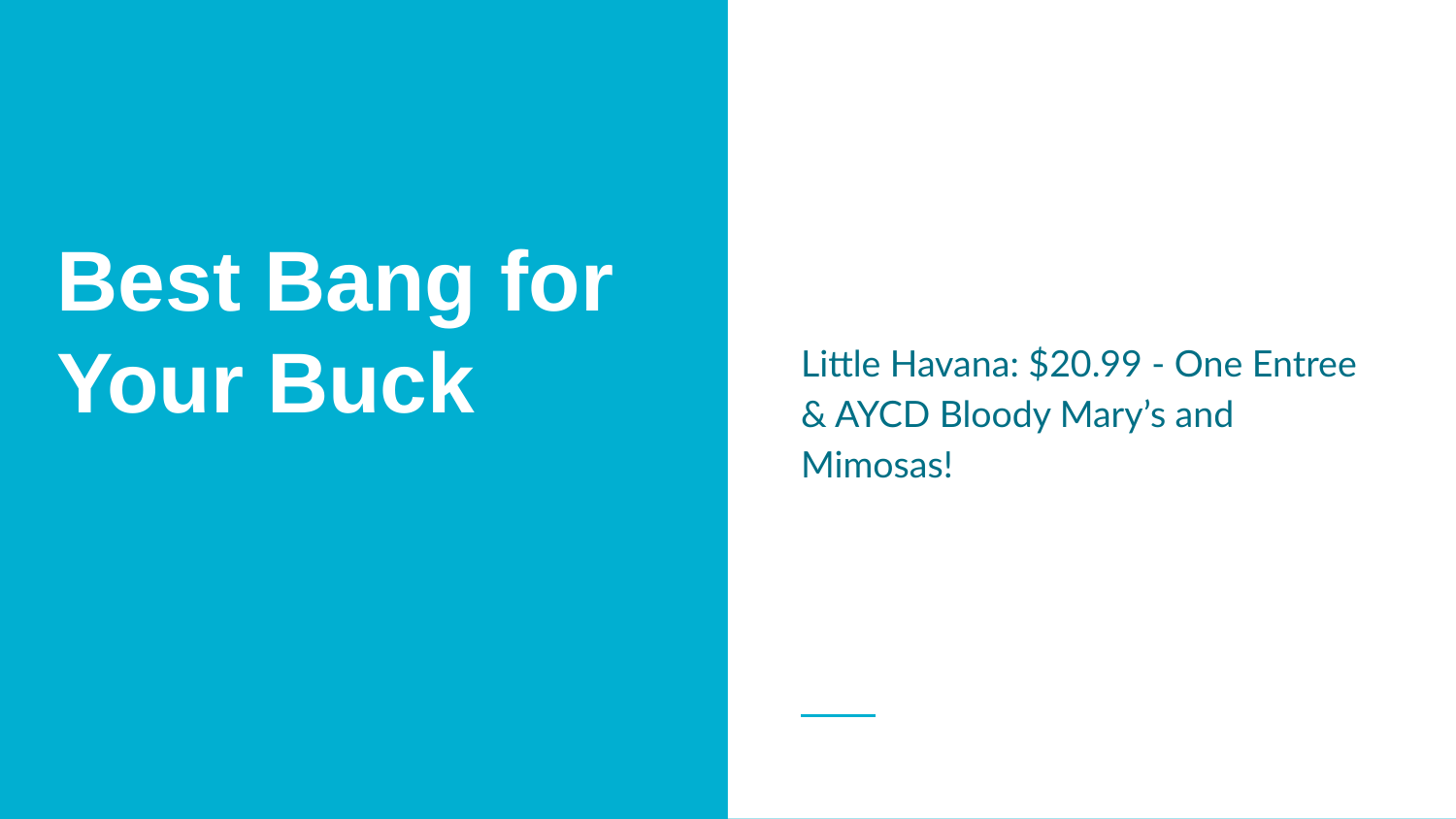

Little Havana: $20.99 - One Entree & AYCD Bloody Mary’s and Mimosas!
# Best Bang for Your Buck